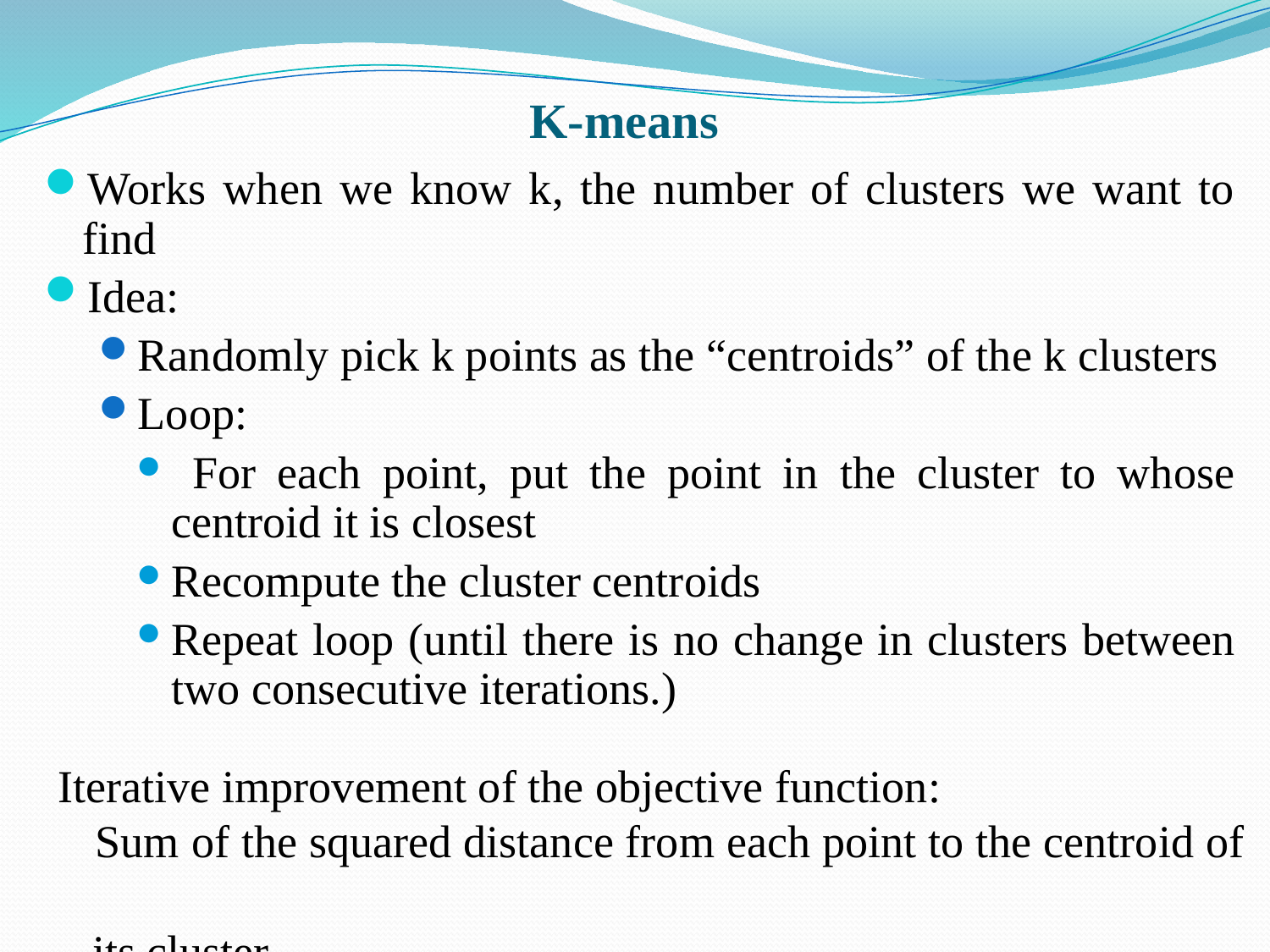

# K-means
Works when we know k, the number of clusters we want to find
Idea:
Randomly pick k points as the “centroids” of the k clusters
Loop:
 For each point, put the point in the cluster to whose centroid it is closest
Recompute the cluster centroids
Repeat loop (until there is no change in clusters between two consecutive iterations.)
    Iterative improvement of the objective function:
       Sum of the squared distance from each point to the centroid of
       its cluster